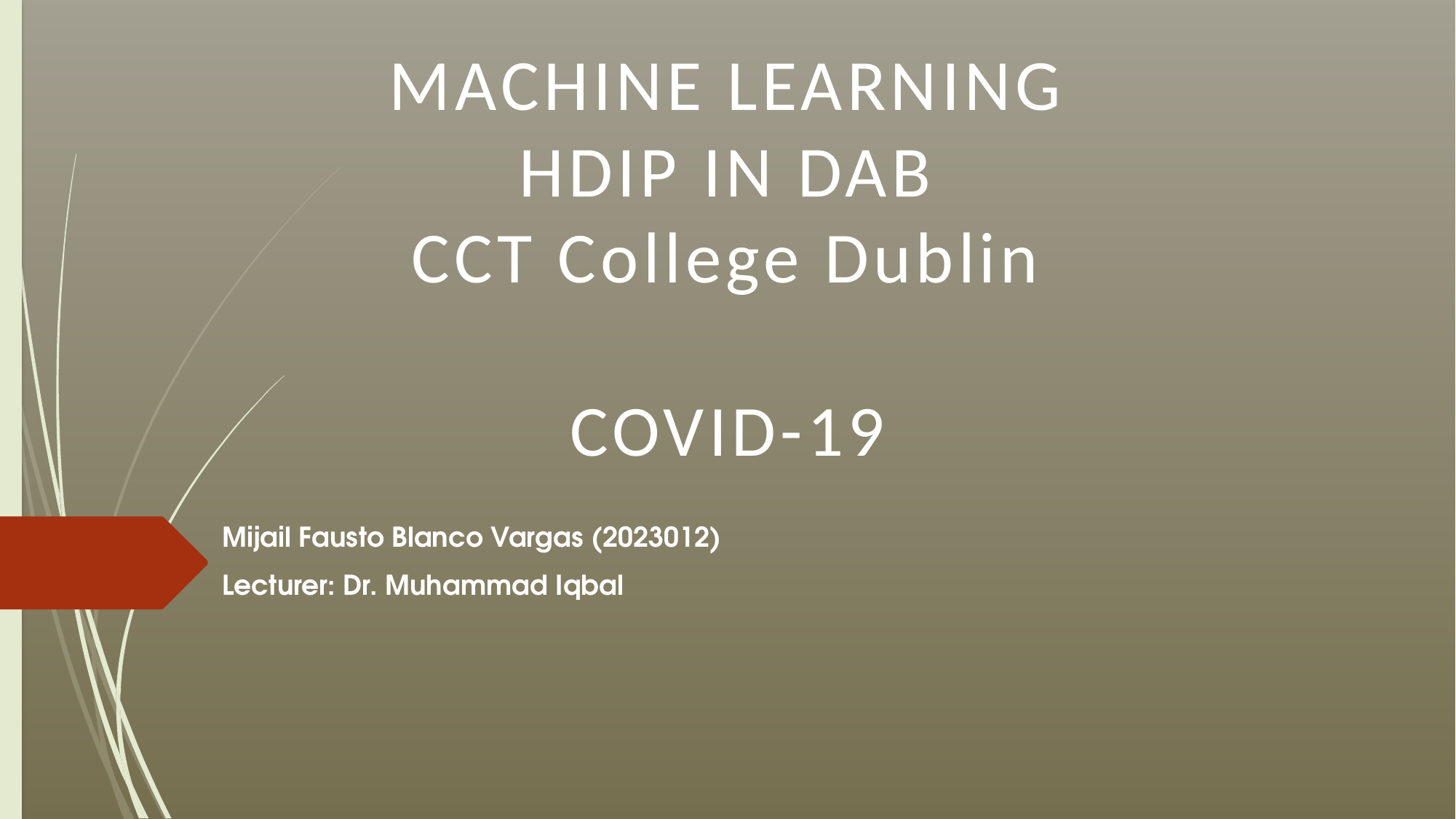

# MACHINE LEARNING HDIP IN DAB CCT College Dublin COVID-19
Mijail Fausto Blanco Vargas (2023012)
Lecturer: Dr. Muhammad Iqbal